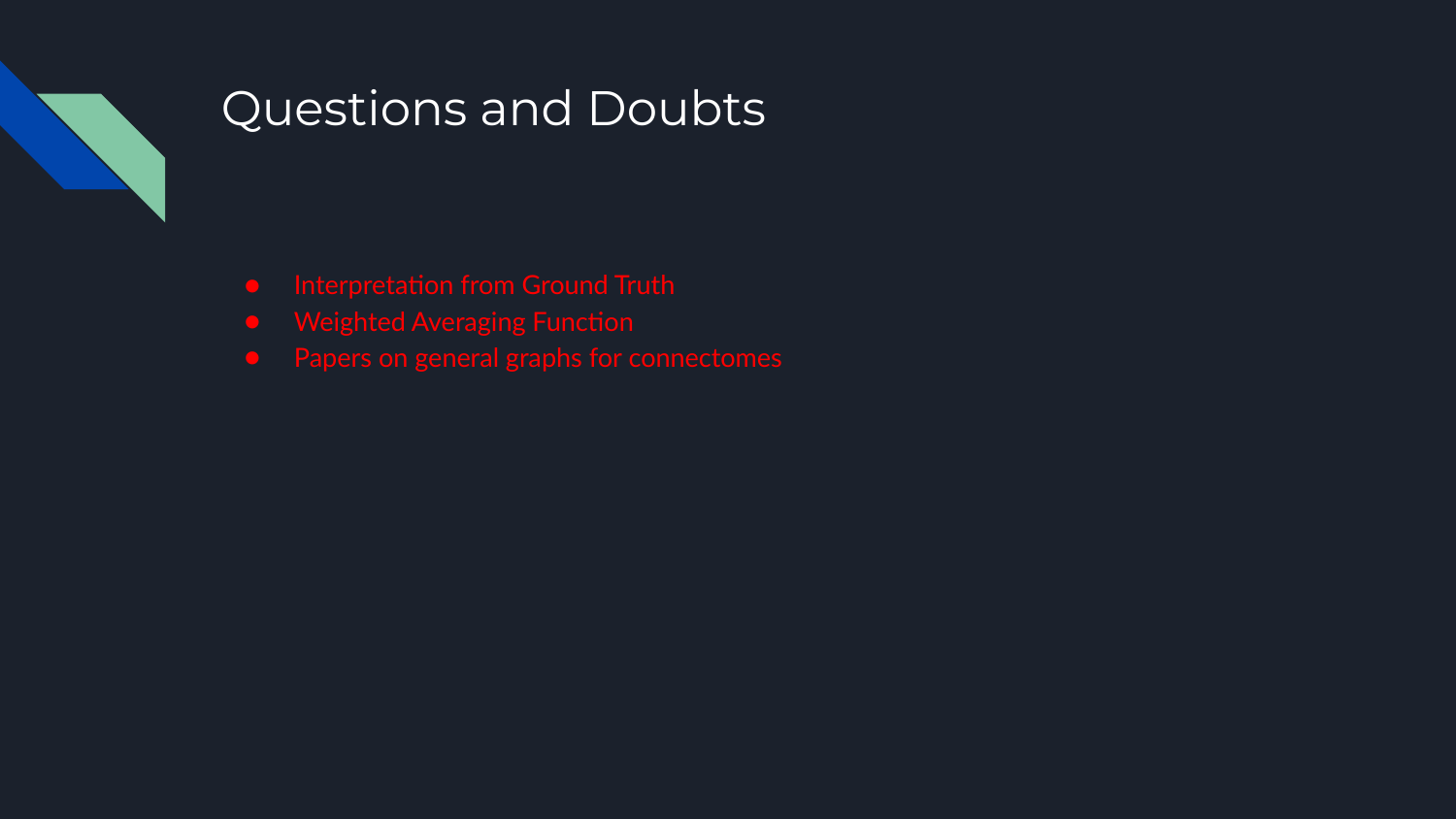

# Questions and Doubts
Interpretation from Ground Truth
Weighted Averaging Function
Papers on general graphs for connectomes